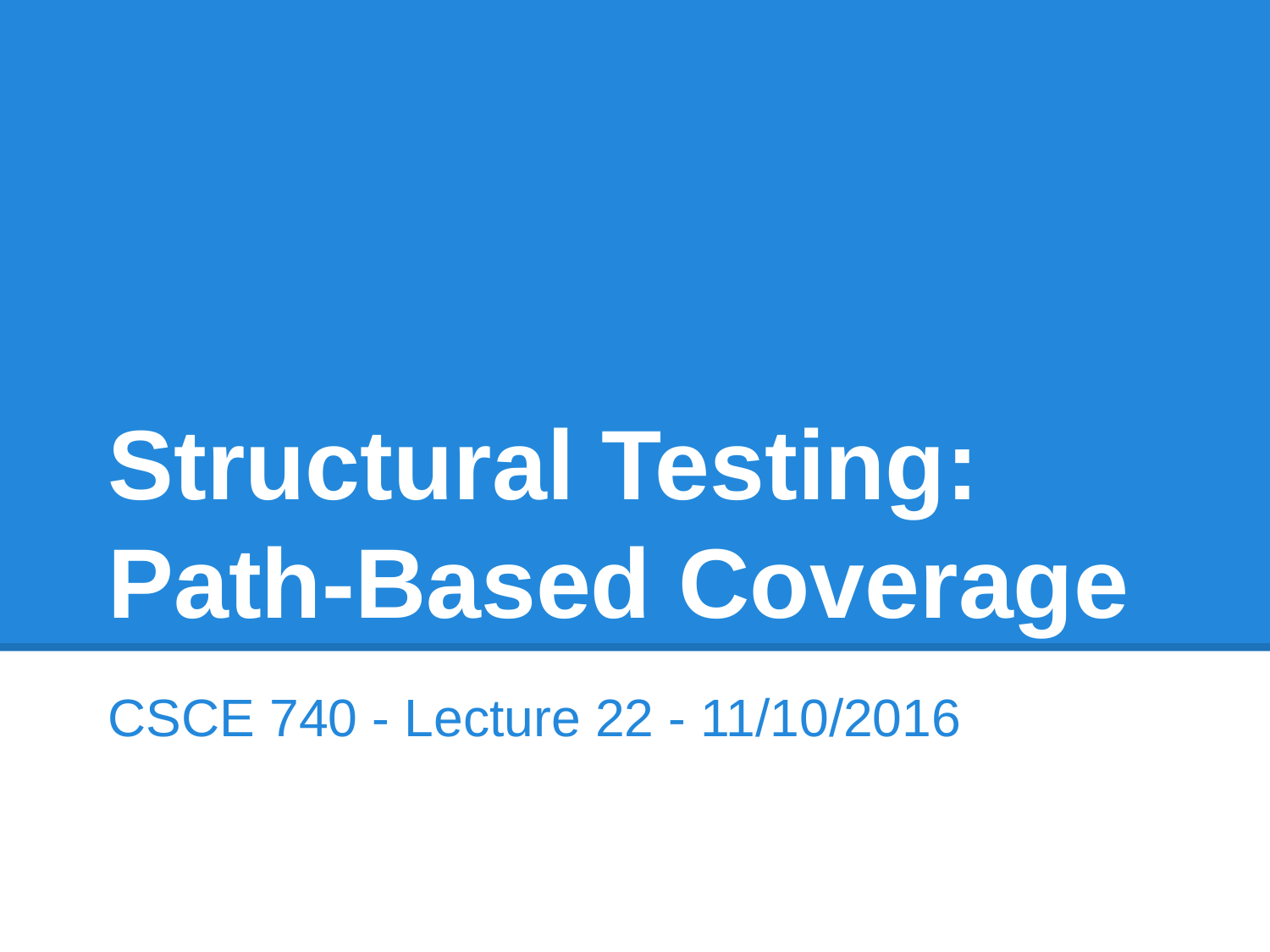

# Structural Testing: Path-Based Coverage
CSCE 740 - Lecture 22 - 11/10/2016